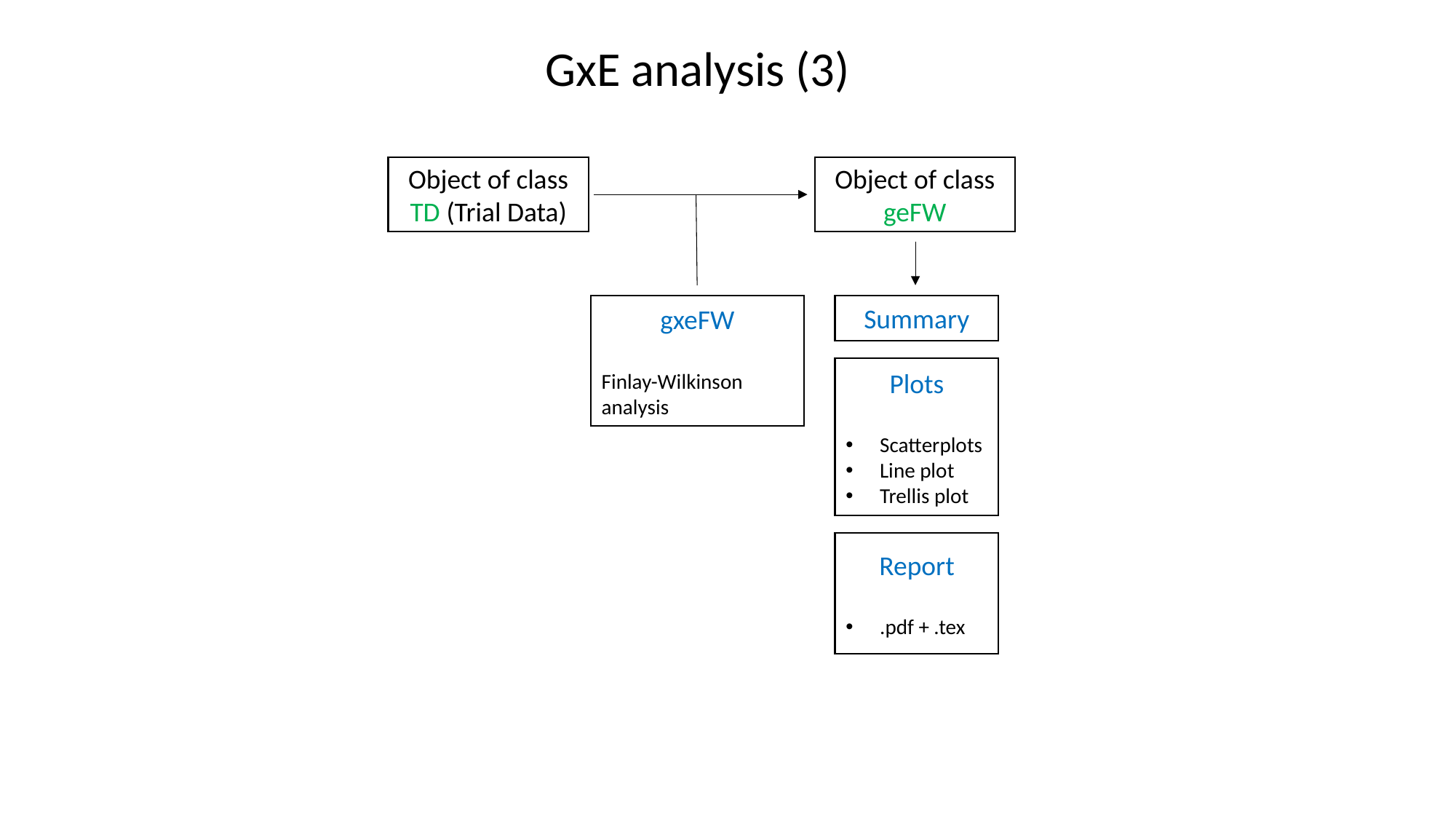

GxE analysis (3)
Object of class TD (Trial Data)
Object of class geFW
gxeFW

Finlay-Wilkinson analysis
Summary
Plots

Scatterplots
Line plot
Trellis plot
Report

.pdf + .tex